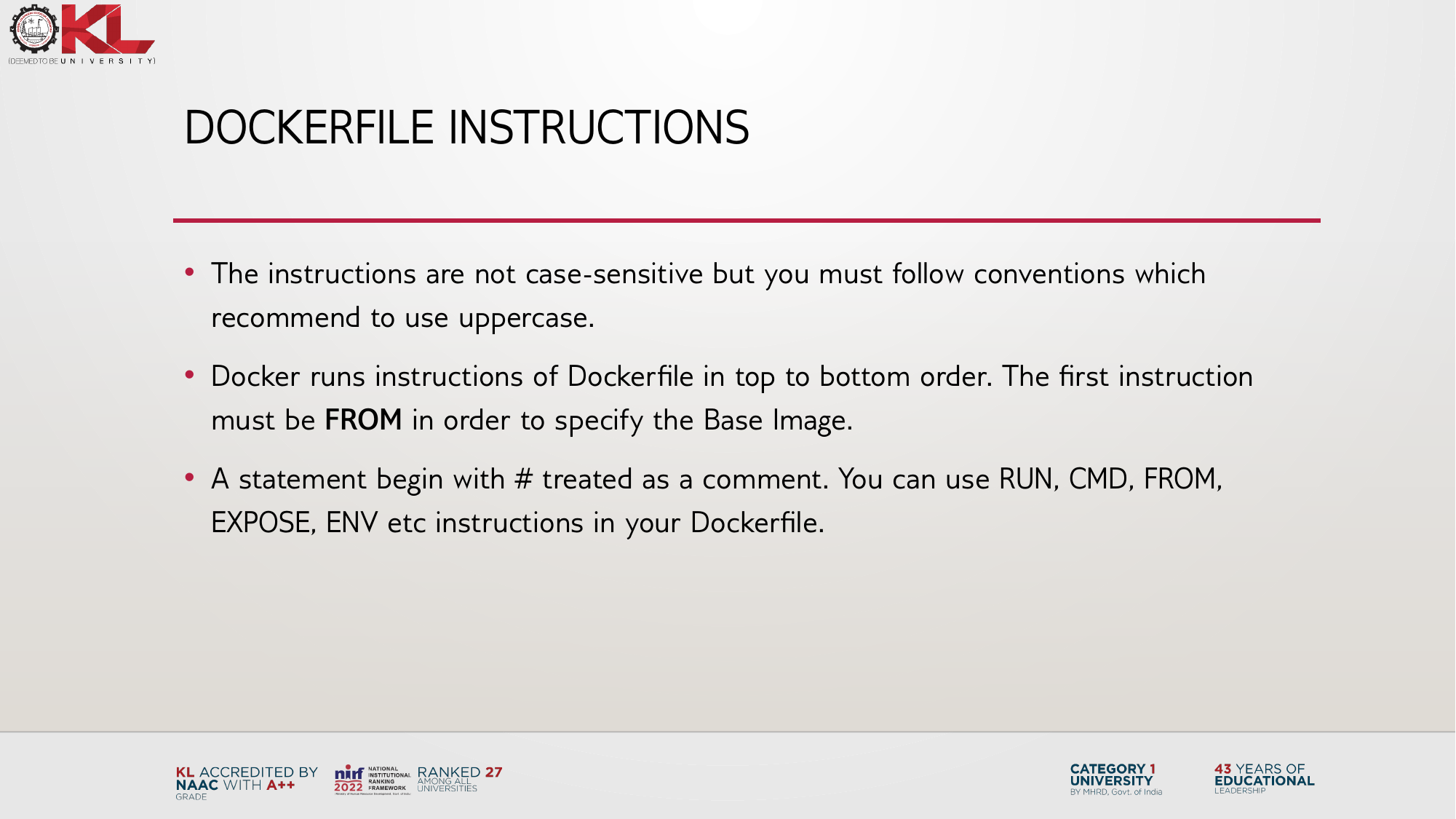

# Dockerfile Instructions
The instructions are not case-sensitive but you must follow conventions which recommend to use uppercase.
Docker runs instructions of Dockerfile in top to bottom order. The first instruction must be FROM in order to specify the Base Image.
A statement begin with # treated as a comment. You can use RUN, CMD, FROM, EXPOSE, ENV etc instructions in your Dockerfile.